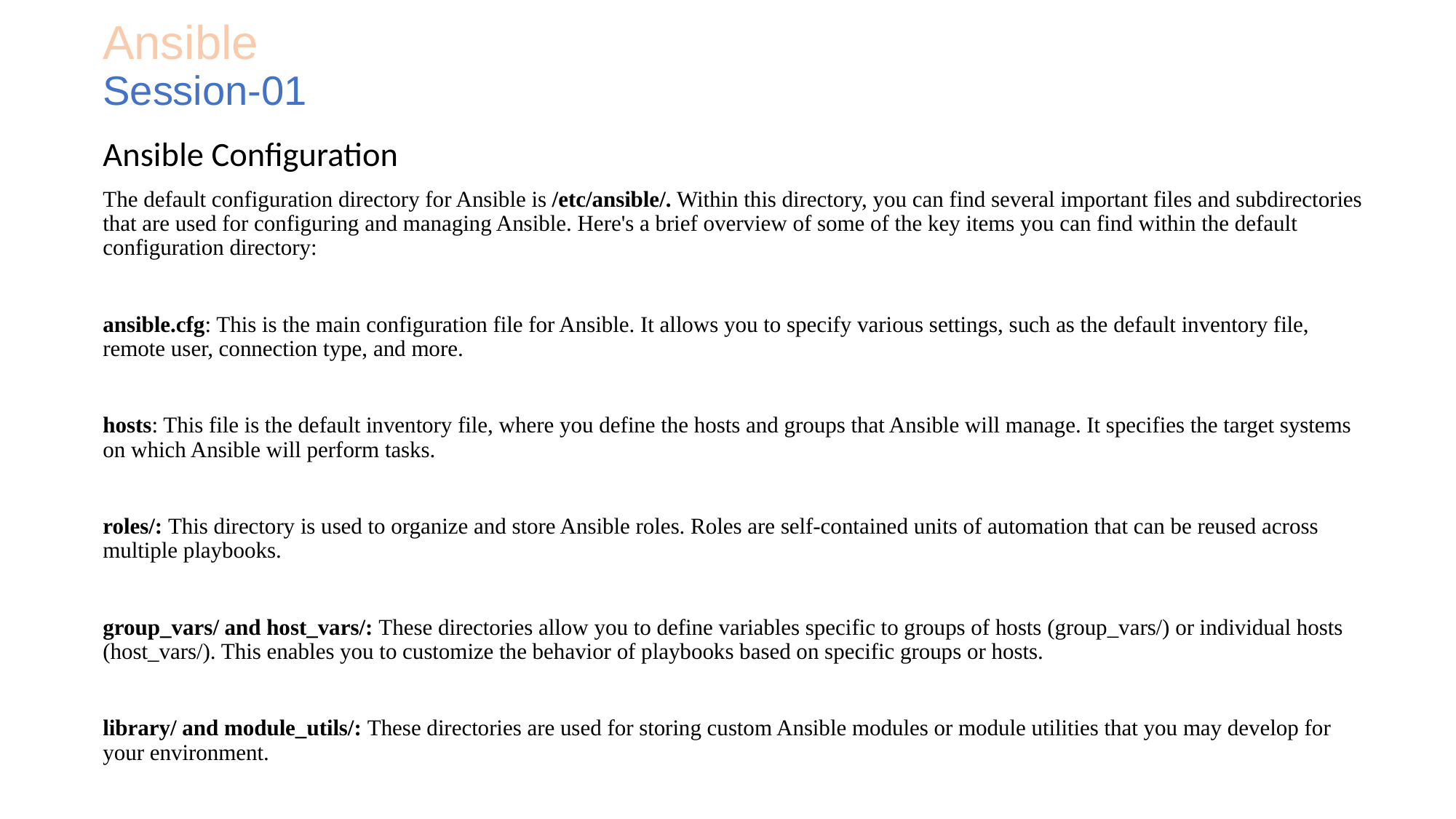

# Ansible Session-01
Ansible Configuration
The default configuration directory for Ansible is /etc/ansible/. Within this directory, you can find several important files and subdirectories that are used for configuring and managing Ansible. Here's a brief overview of some of the key items you can find within the default configuration directory:

ansible.cfg: This is the main configuration file for Ansible. It allows you to specify various settings, such as the default inventory file, remote user, connection type, and more.

hosts: This file is the default inventory file, where you define the hosts and groups that Ansible will manage. It specifies the target systems on which Ansible will perform tasks.

roles/: This directory is used to organize and store Ansible roles. Roles are self-contained units of automation that can be reused across multiple playbooks.

group_vars/ and host_vars/: These directories allow you to define variables specific to groups of hosts (group_vars/) or individual hosts (host_vars/). This enables you to customize the behavior of playbooks based on specific groups or hosts.

library/ and module_utils/: These directories are used for storing custom Ansible modules or module utilities that you may develop for your environment.